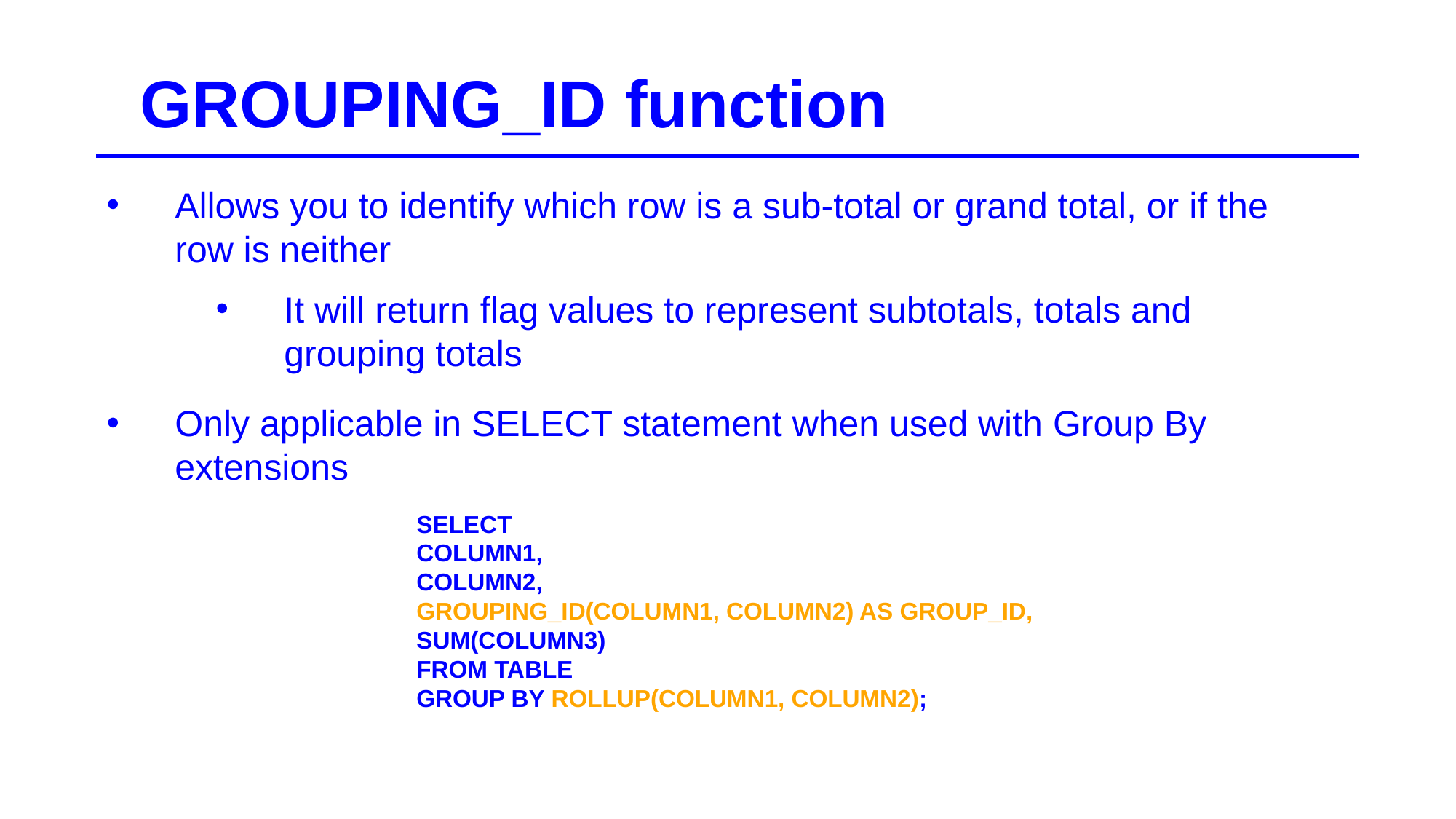

GROUPING_ID function
Allows you to identify which row is a sub-total or grand total, or if the row is neither
It will return flag values to represent subtotals, totals and grouping totals
Only applicable in SELECT statement when used with Group By extensions
SELECT
COLUMN1,
COLUMN2,
GROUPING_ID(COLUMN1, COLUMN2) AS GROUP_ID,
SUM(COLUMN3)
FROM TABLE
GROUP BY ROLLUP(COLUMN1, COLUMN2);